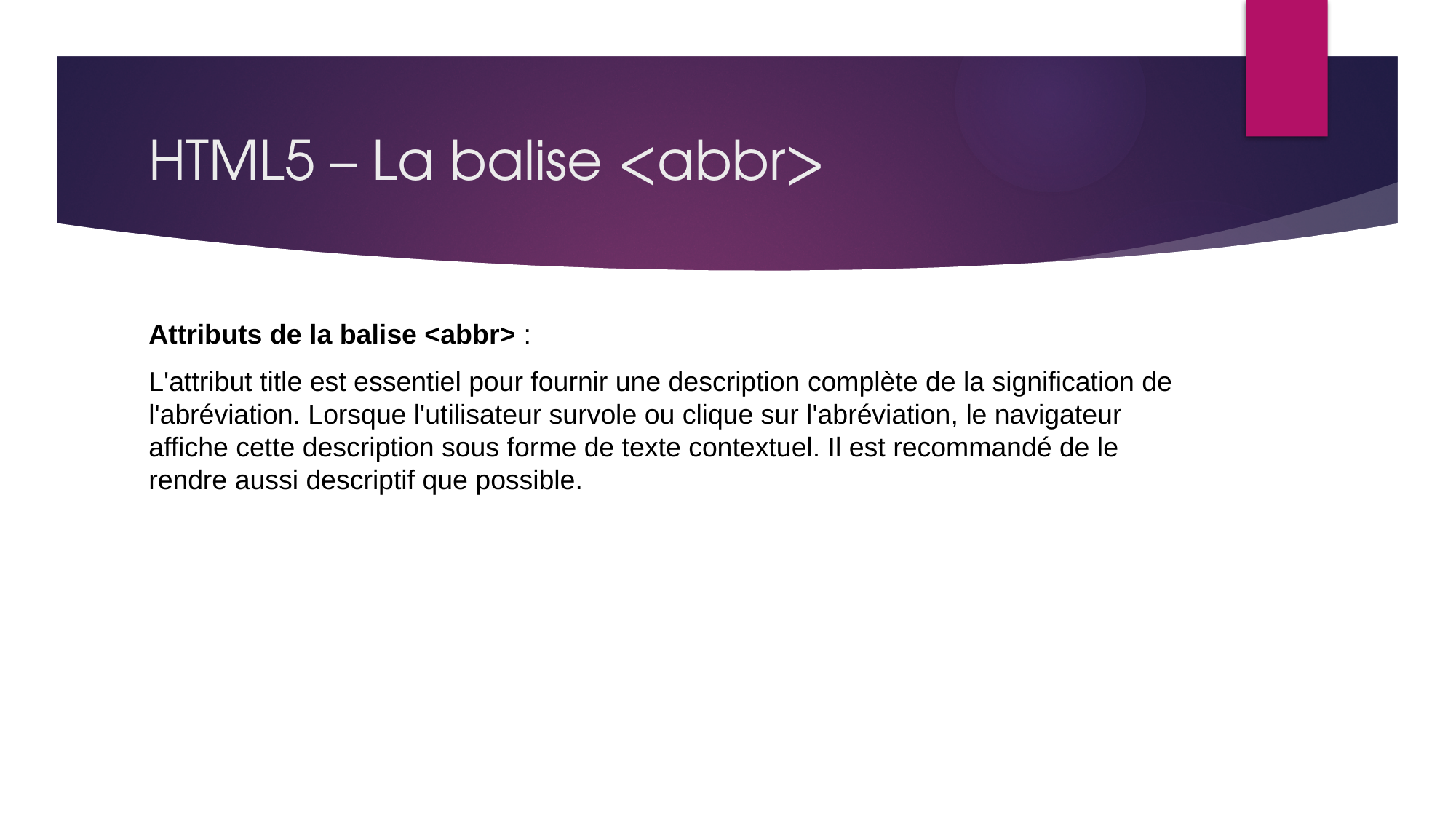

# HTML5 – La balise <abbr>
Attributs de la balise <abbr> :
L'attribut title est essentiel pour fournir une description complète de la signification de l'abréviation. Lorsque l'utilisateur survole ou clique sur l'abréviation, le navigateur affiche cette description sous forme de texte contextuel. Il est recommandé de le rendre aussi descriptif que possible.